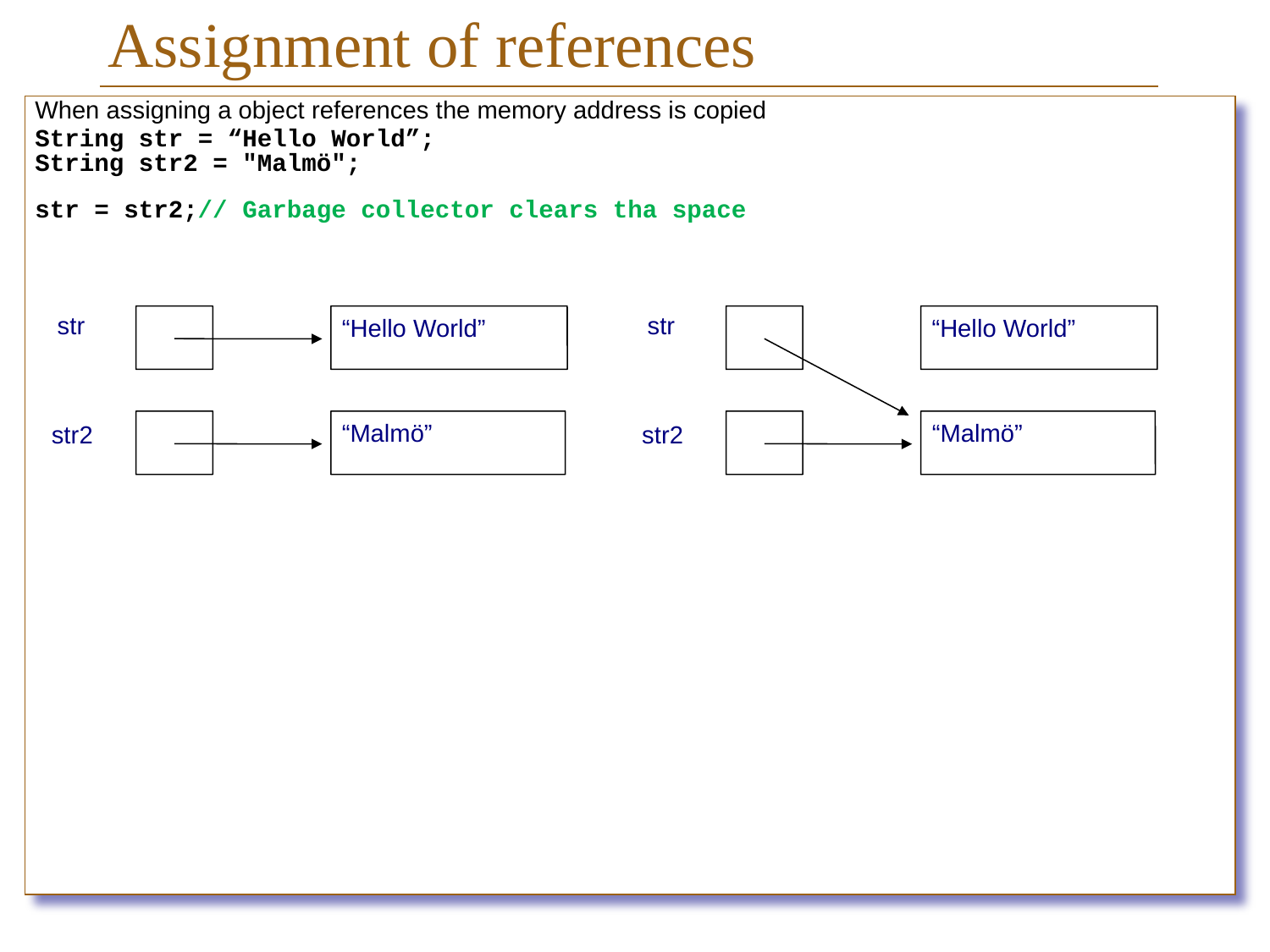

# Assignment of references
When assigning a object references the memory address is copied
String str = “Hello World”;
String str2 = "Malmö";

str = str2;// Garbage collector clears tha space

str
str
“Hello World”
“Hello World”

“Malmö”
“Malmö”
str2
str2